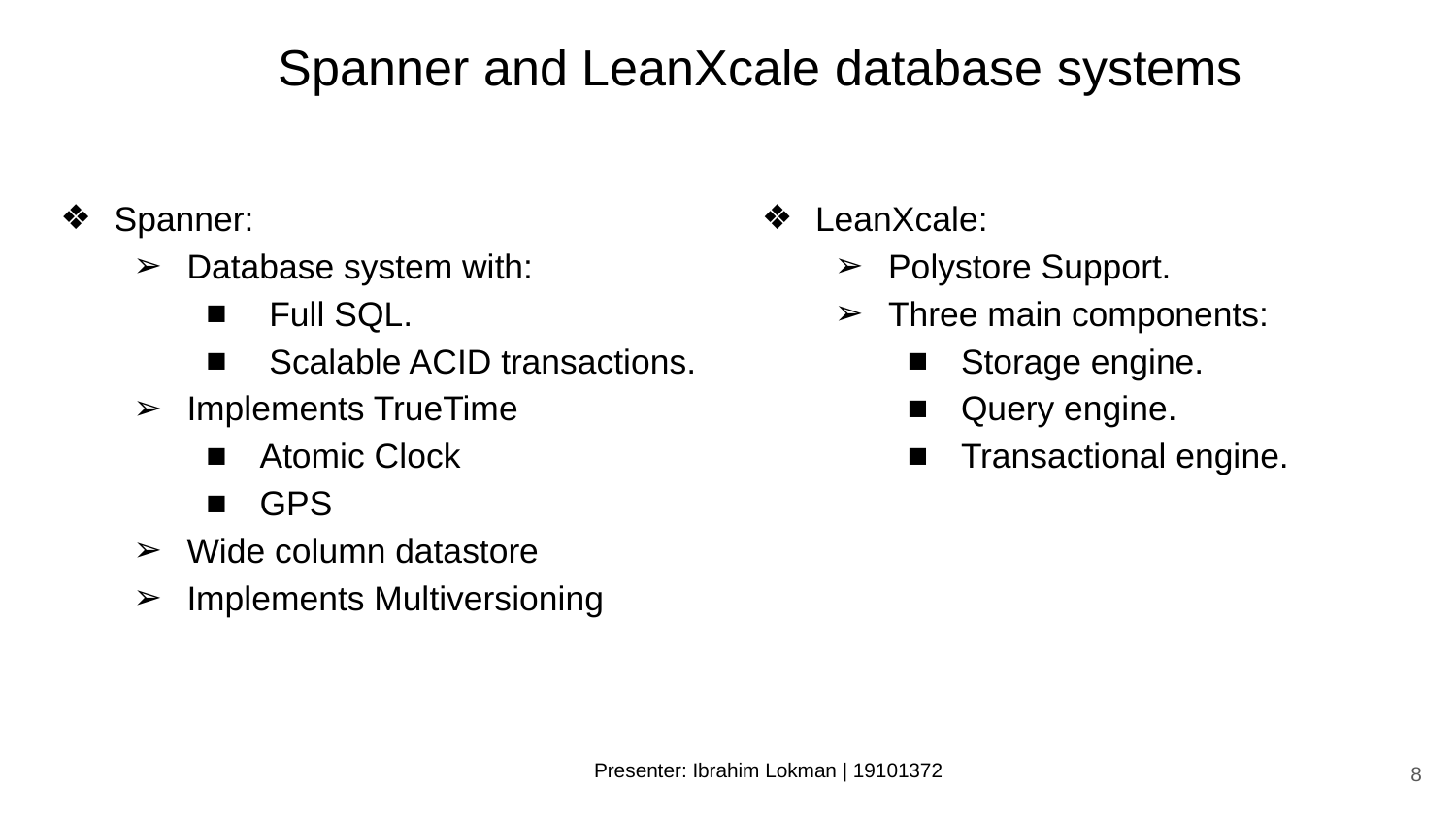

Spanner and LeanXcale database systems
Spanner:
Database system with:
 Full SQL.
 Scalable ACID transactions.
Implements TrueTime
Atomic Clock
GPS
Wide column datastore
Implements Multiversioning

LeanXcale:
Polystore Support.
Three main components:
Storage engine.
Query engine.
Transactional engine.
8
Presenter: Ibrahim Lokman | 19101372